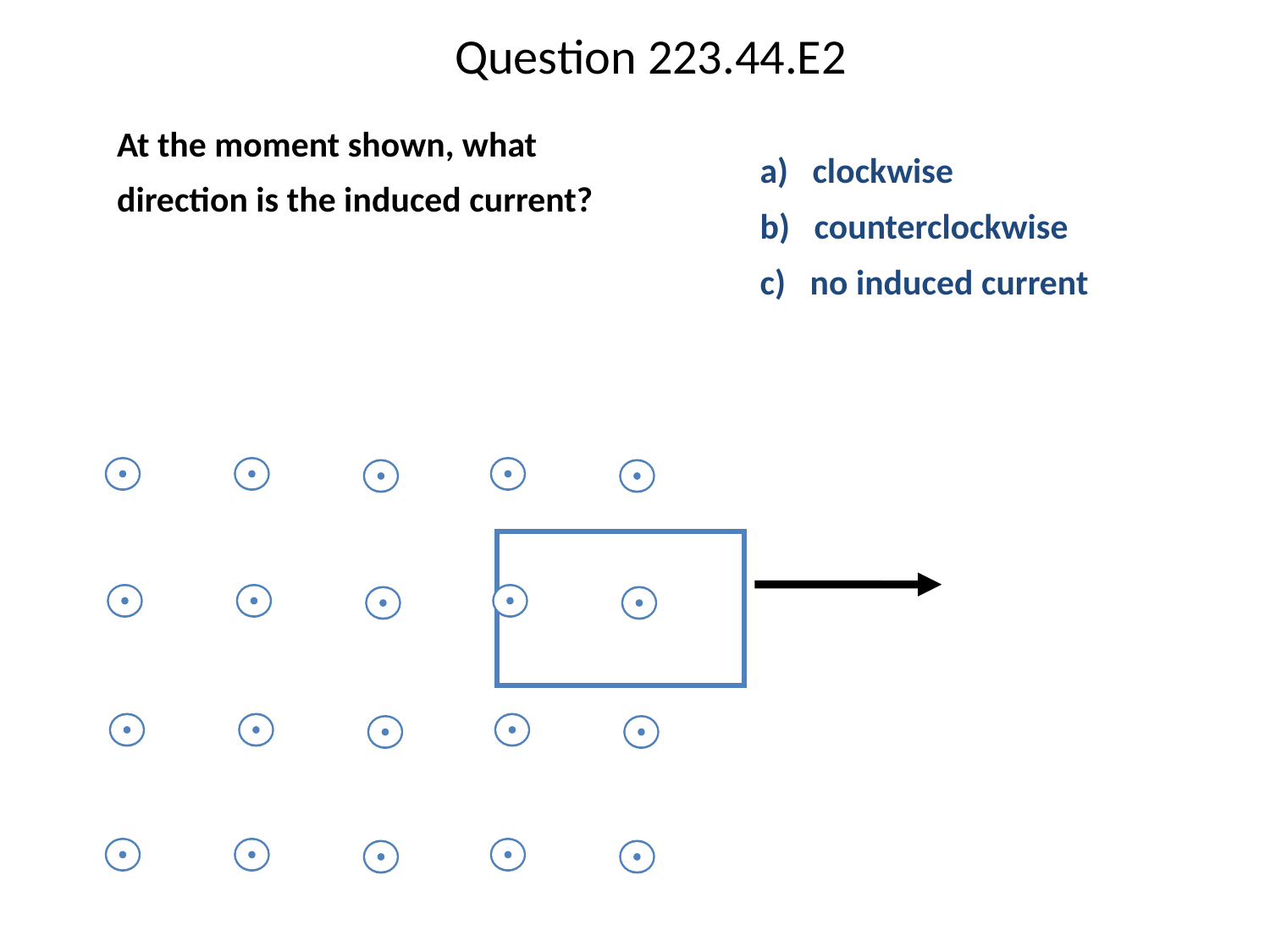

# Question 223.44.E2
	At the moment shown, what direction is the induced current?
a)   clockwise
b)   counterclockwise
c)   no induced current